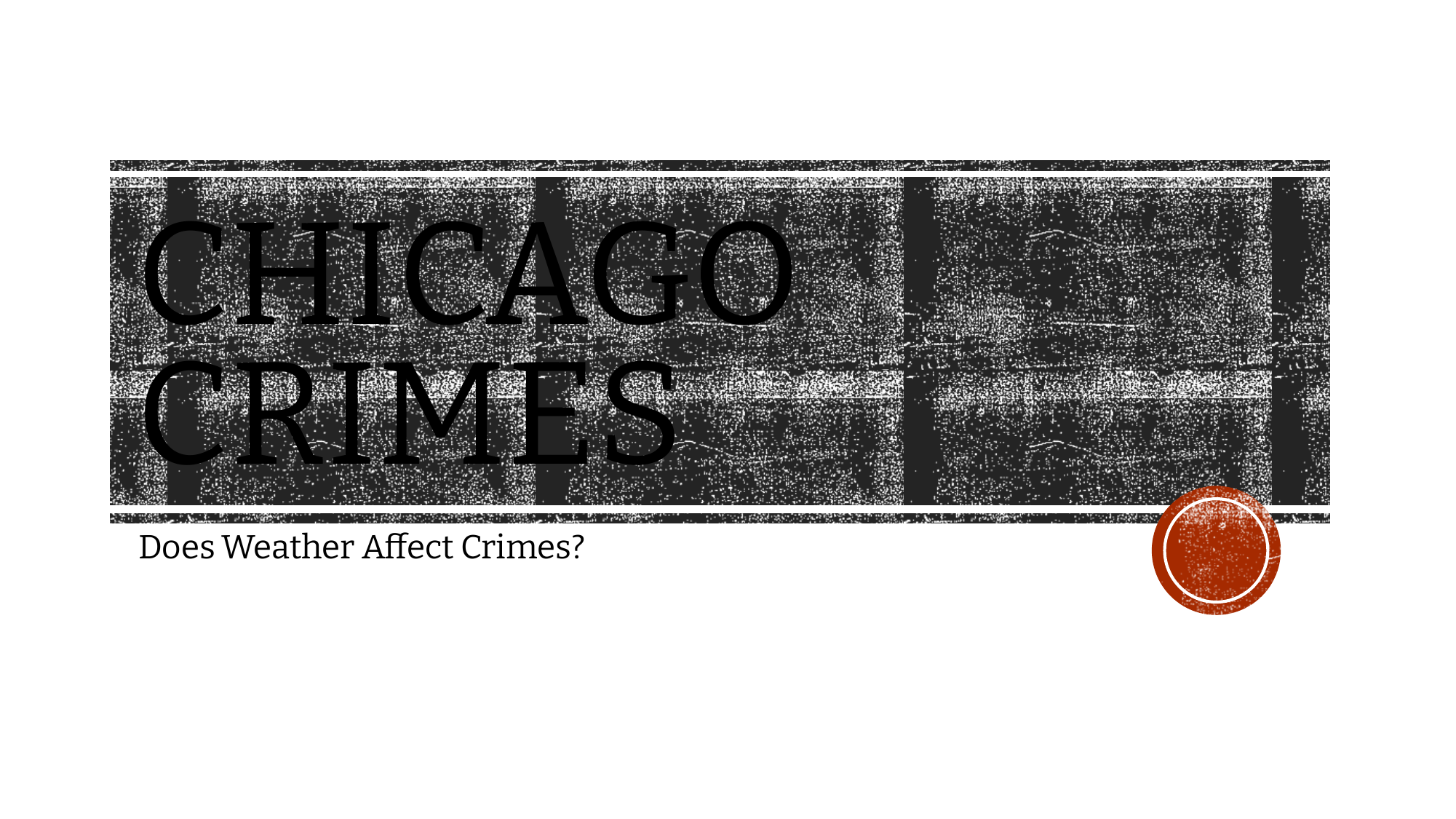

# CHICAGO Crimes
Does Weather Affect Crimes?